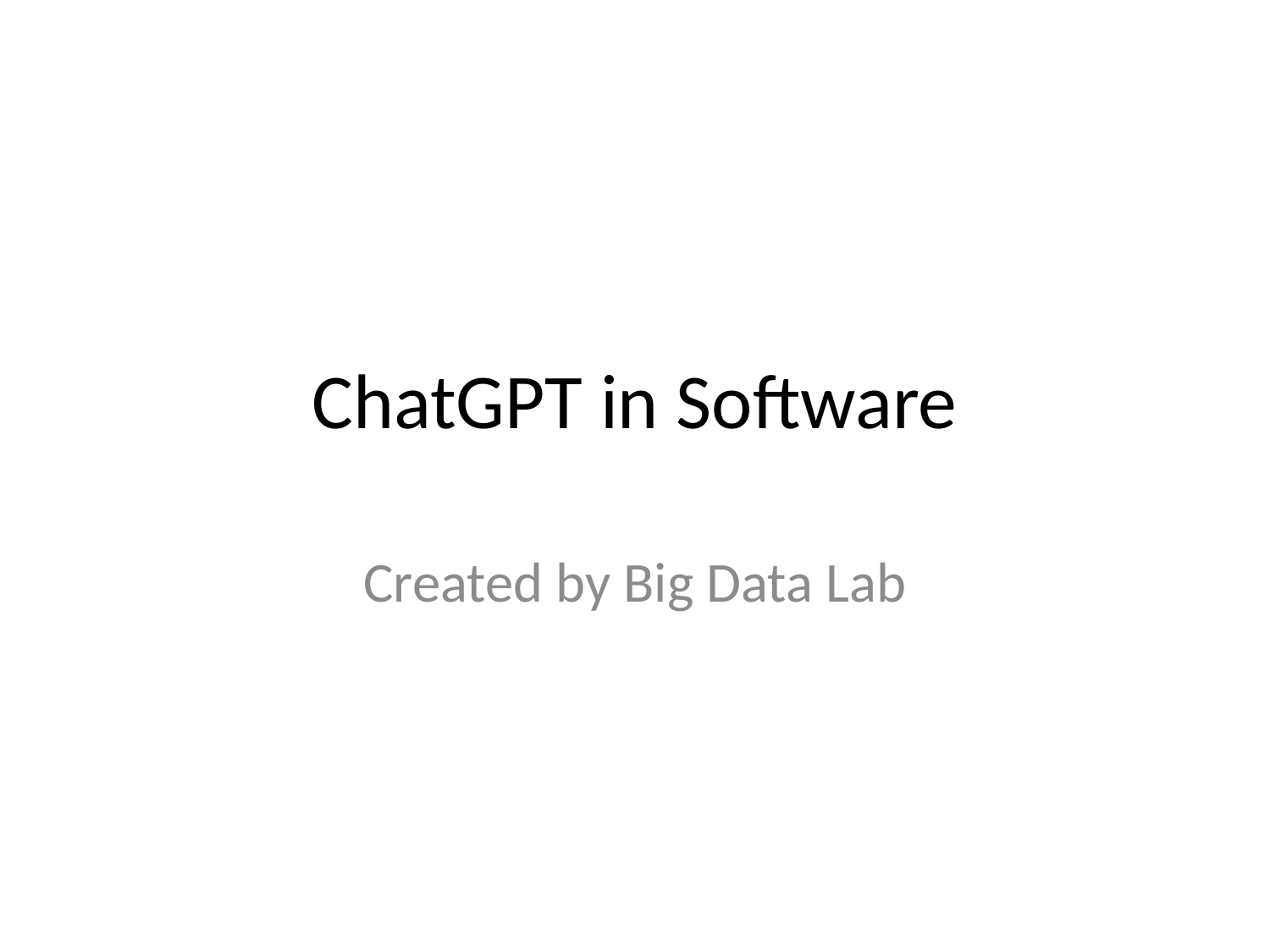

# ChatGPT in Software
Created by Big Data Lab